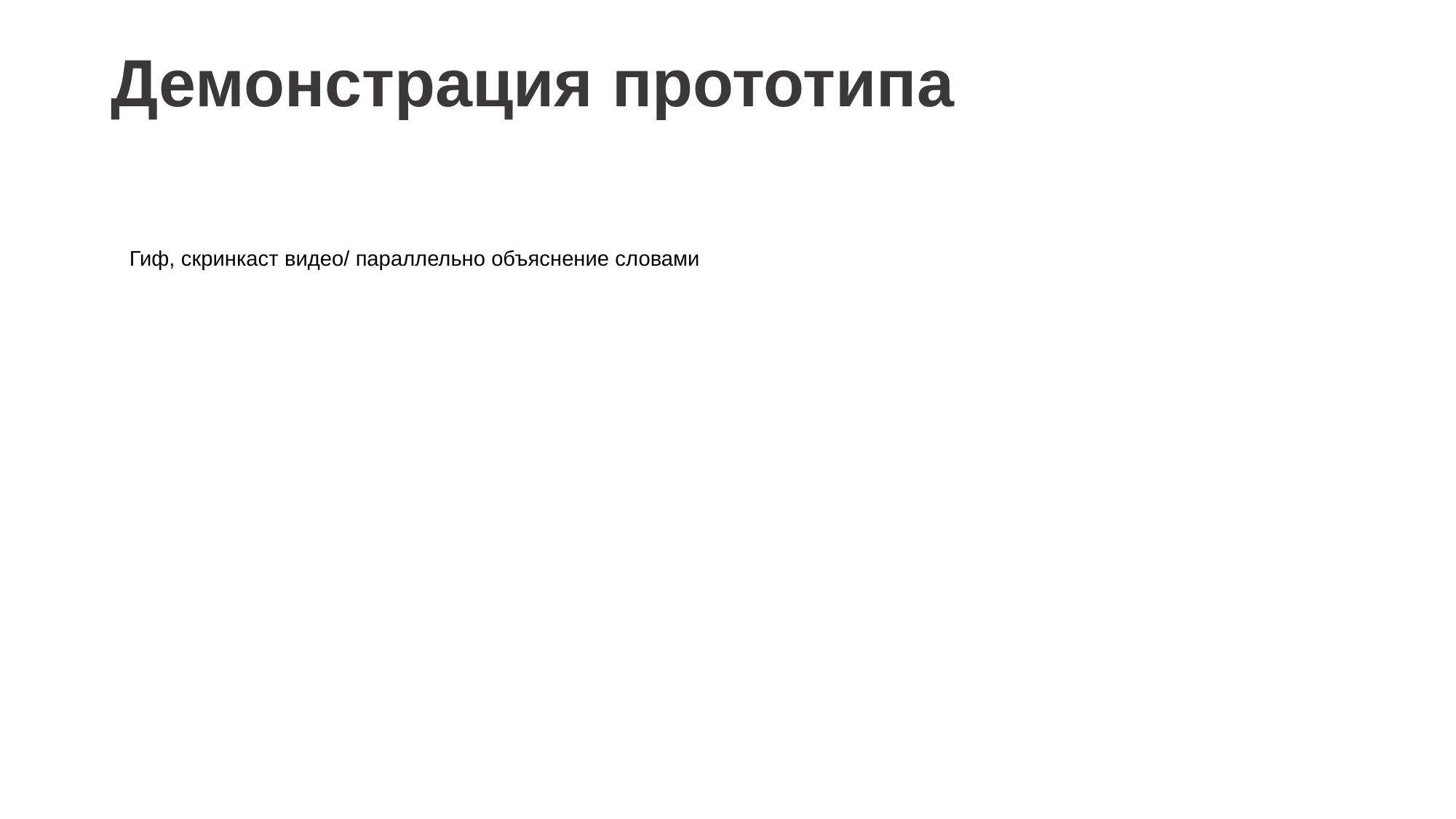

# Демонстрация прототипа
Гиф, скринкаст видео/ параллельно объяснение словами